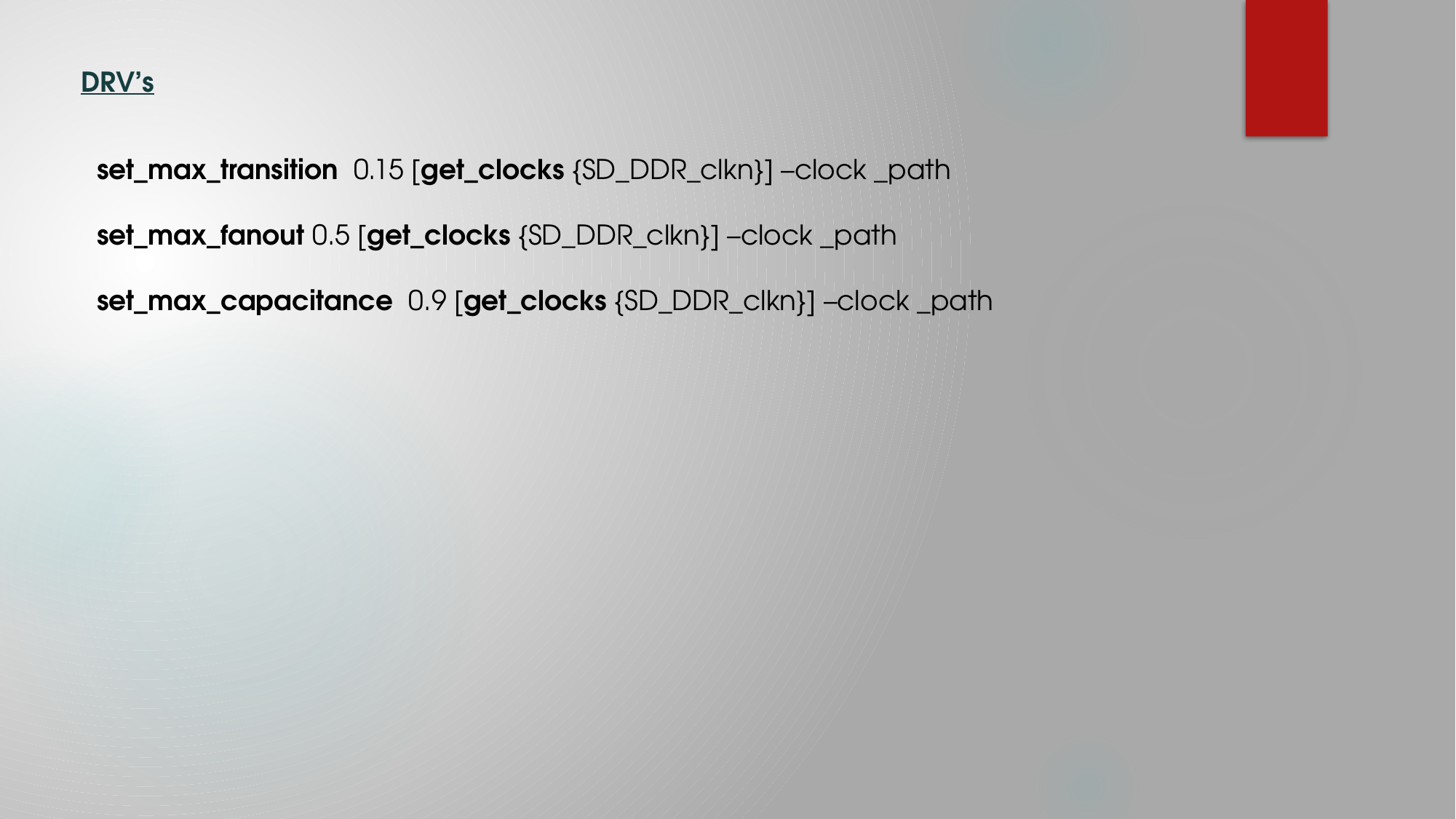

DRV’s

set_max_transition  0.15 [get_clocks {SD_DDR_clkn}] –clock _path

set_max_fanout 0.5 [get_clocks {SD_DDR_clkn}] –clock _path

set_max_capacitance  0.9 [get_clocks {SD_DDR_clkn}] –clock _path